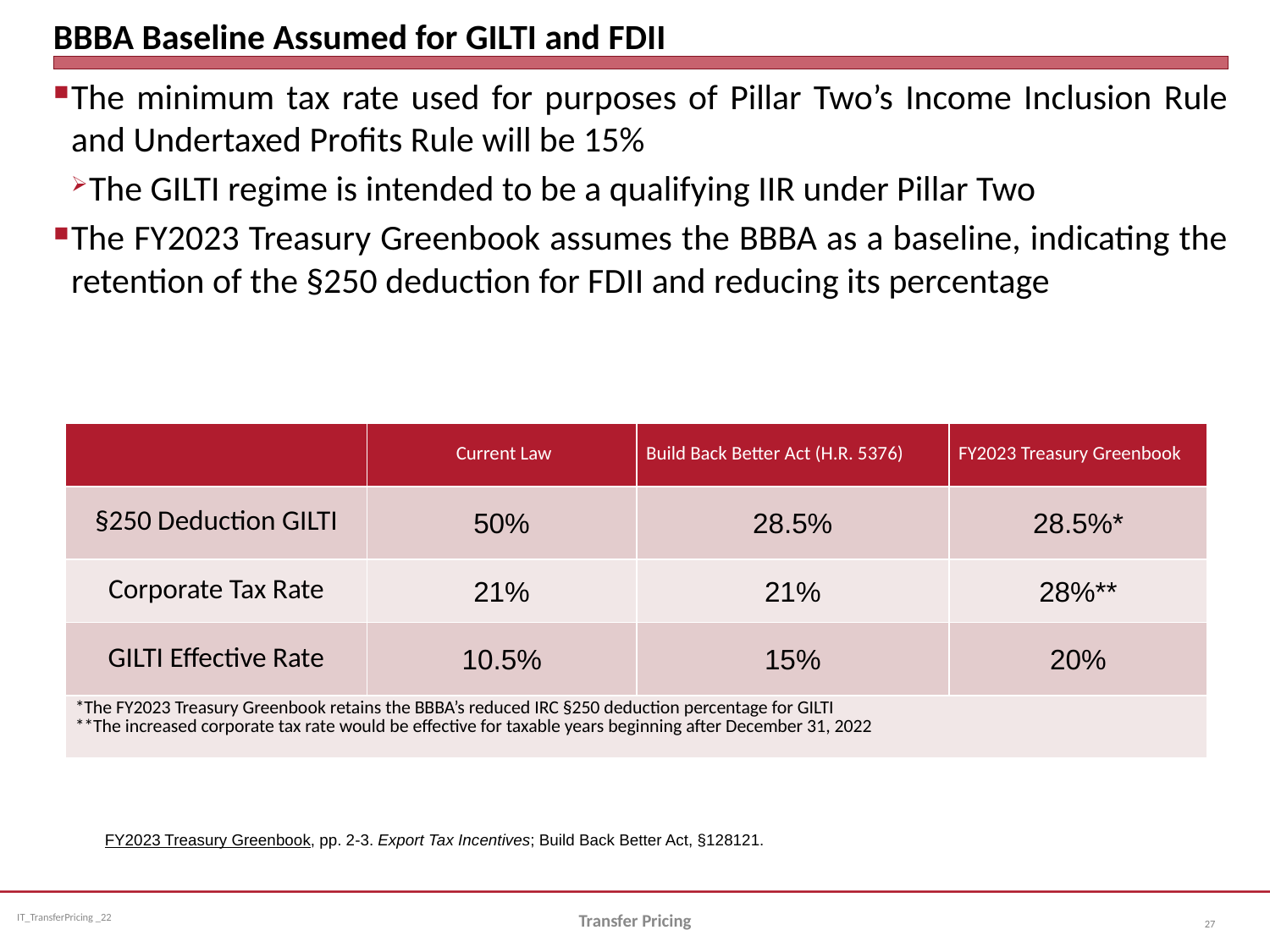

# BBBA Baseline Assumed for GILTI and FDII
The minimum tax rate used for purposes of Pillar Two’s Income Inclusion Rule and Undertaxed Profits Rule will be 15%
The GILTI regime is intended to be a qualifying IIR under Pillar Two
The FY2023 Treasury Greenbook assumes the BBBA as a baseline, indicating the retention of the §250 deduction for FDII and reducing its percentage
|  | Current Law | Build Back Better Act (H.R. 5376) | FY2023 Treasury Greenbook |
| --- | --- | --- | --- |
| §250 Deduction GILTI | 50% | 28.5% | 28.5%\* |
| Corporate Tax Rate | 21% | 21% | 28%\*\* |
| GILTI Effective Rate | 10.5% | 15% | 20% |
| \*The FY2023 Treasury Greenbook retains the BBBA’s reduced IRC §250 deduction percentage for GILTI \*\*The increased corporate tax rate would be effective for taxable years beginning after December 31, 2022 |  |  |  |
FY2023 Treasury Greenbook, pp. 2-3. Export Tax Incentives; Build Back Better Act, §128121.
Transfer Pricing
27